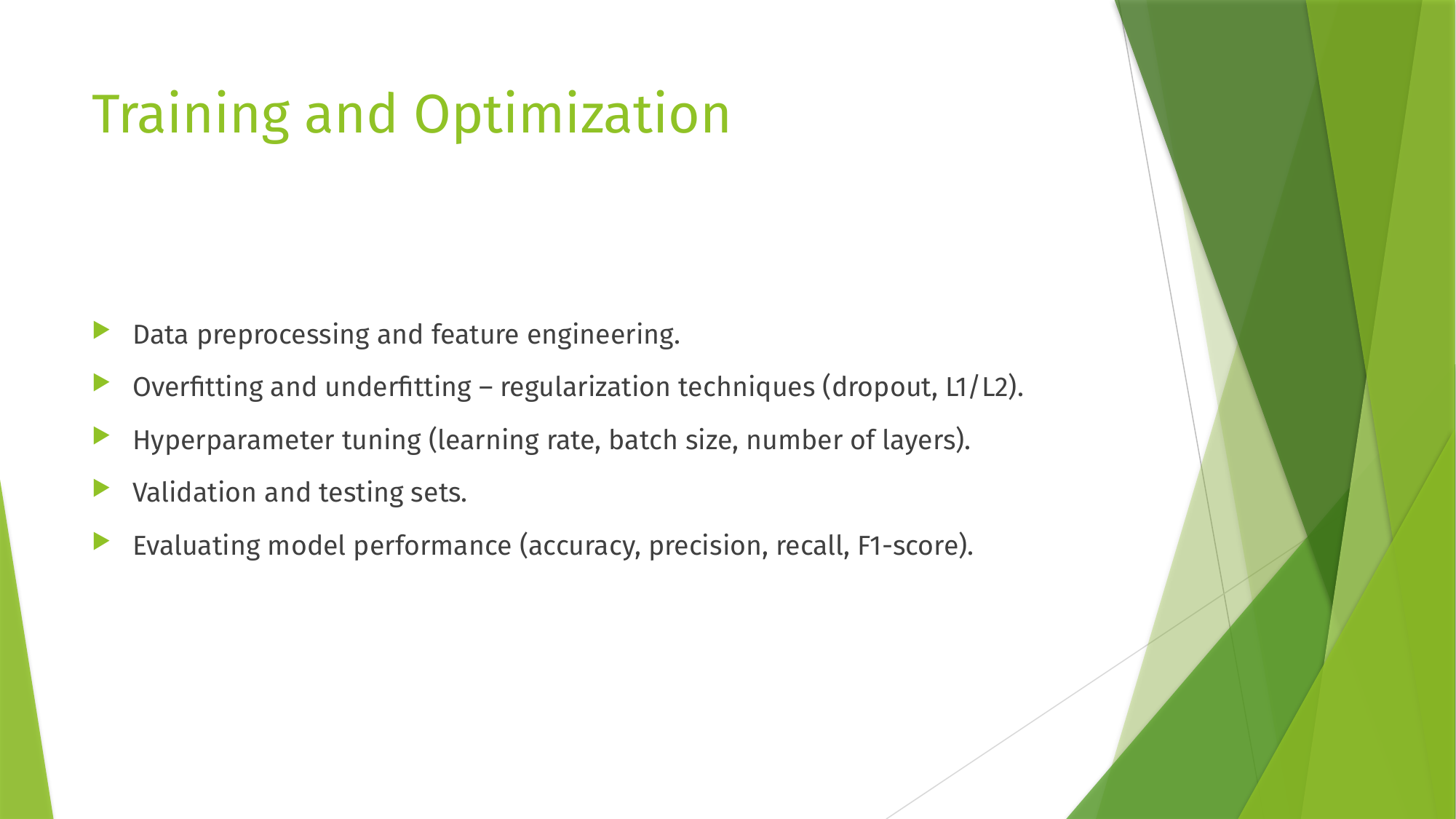

# Training and Optimization

Data preprocessing and feature engineering.
Overfitting and underfitting – regularization techniques (dropout, L1/L2).
Hyperparameter tuning (learning rate, batch size, number of layers).
Validation and testing sets.
Evaluating model performance (accuracy, precision, recall, F1-score).